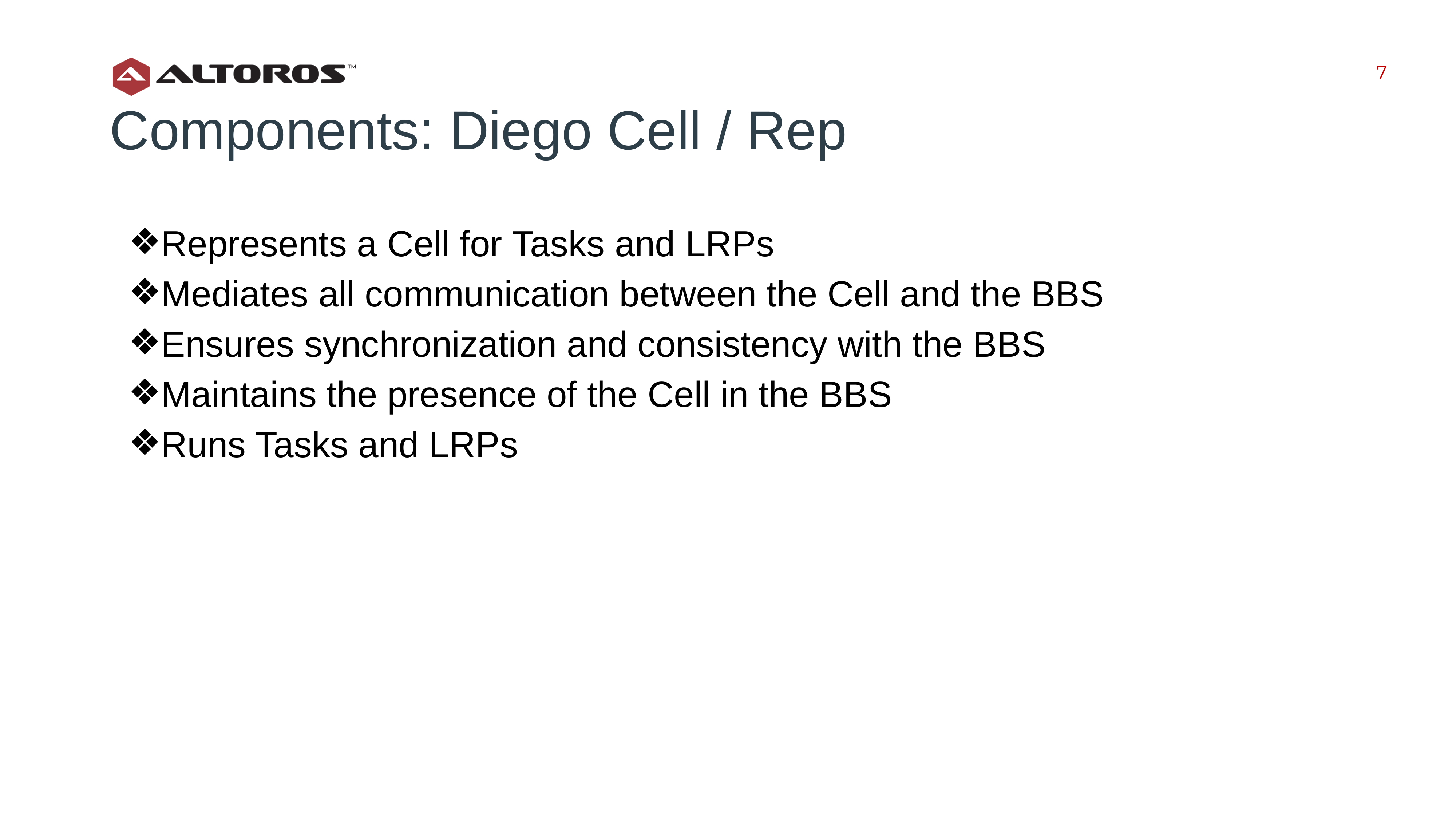

7
7
Components: Diego Cell / Rep
Represents a Cell for Tasks and LRPs
Mediates all communication between the Cell and the BBS
Ensures synchronization and consistency with the BBS
Maintains the presence of the Cell in the BBS
Runs Tasks and LRPs